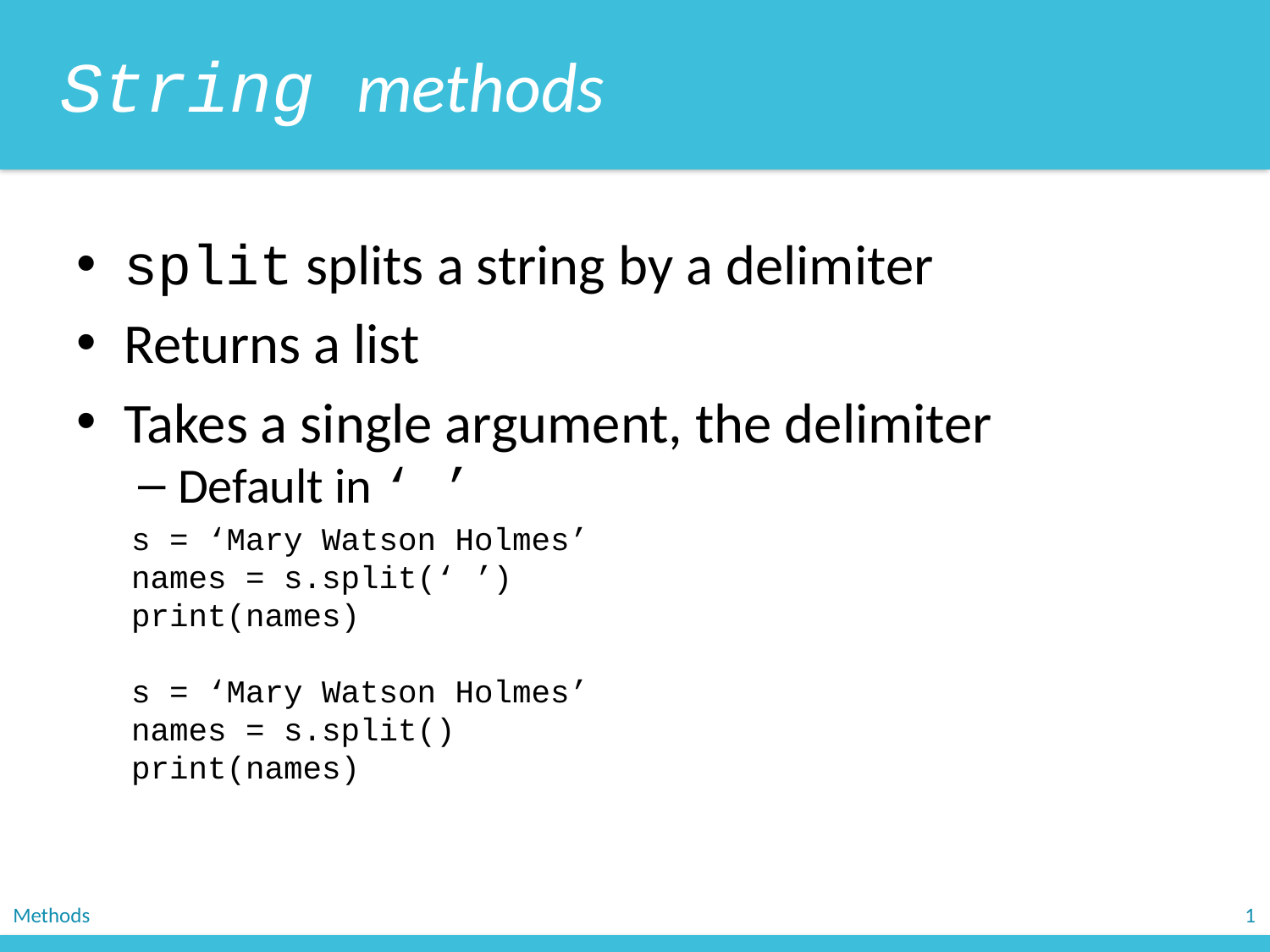

String methods
split splits a string by a delimiter
Returns a list
Takes a single argument, the delimiter
Default in ‘ ’
s = ‘Mary Watson Holmes’
names = s.split(‘ ’)
print(names)

s = ‘Mary Watson Holmes’
names = s.split()
print(names)
Methods
1